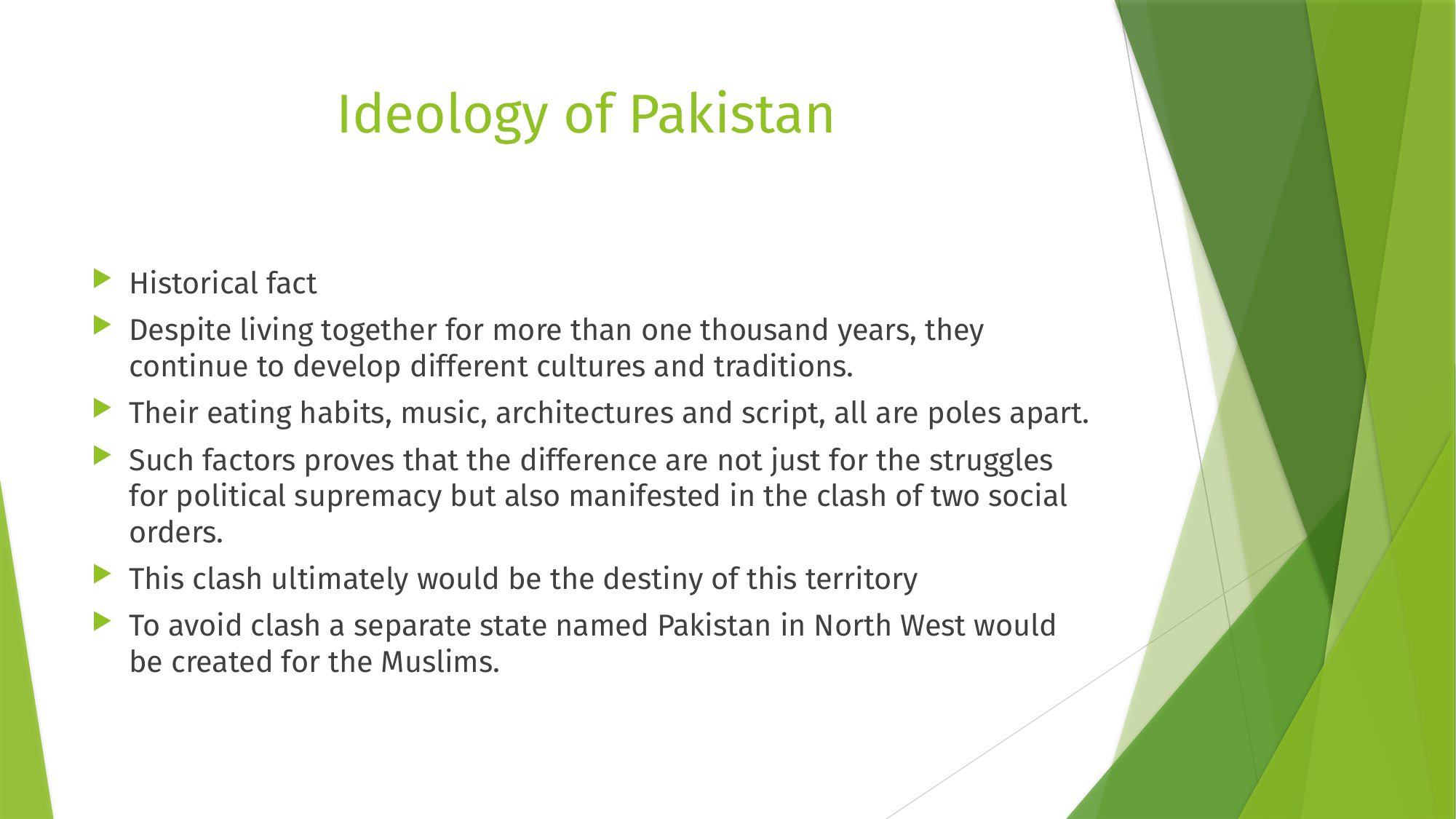

# Ideology of Pakistan
Historical fact
Despite living together for more than one thousand years, they continue to develop different cultures and traditions.
Their eating habits, music, architectures and script, all are poles apart.
Such factors proves that the difference are not just for the struggles for political supremacy but also manifested in the clash of two social orders.
This clash ultimately would be the destiny of this territory
To avoid clash a separate state named Pakistan in North West would be created for the Muslims.